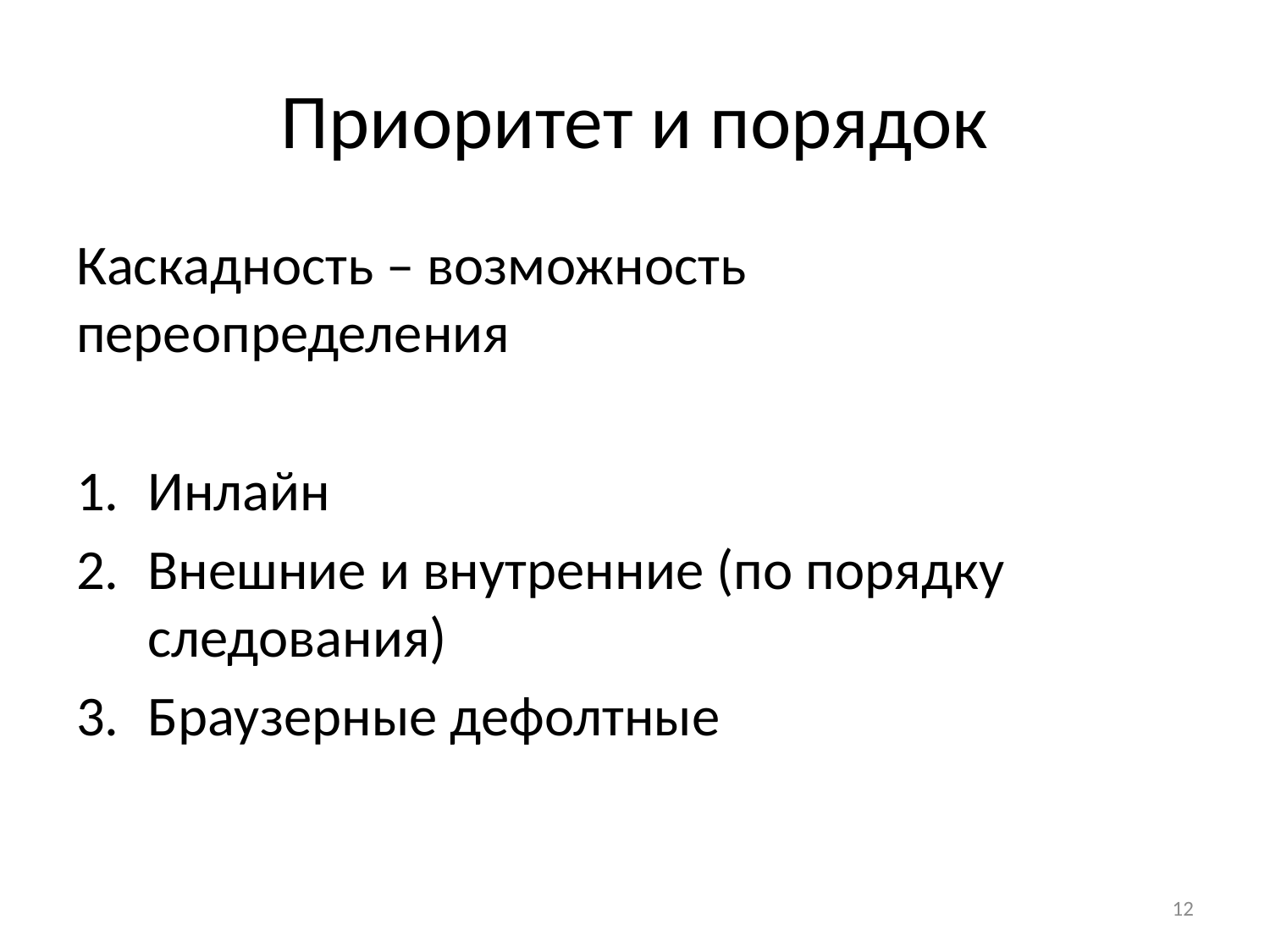

# Приоритет и порядок
Каскадность – возможность переопределения

Инлайн
Внешние и внутренние (по порядку следования)
Браузерные дефолтные
12